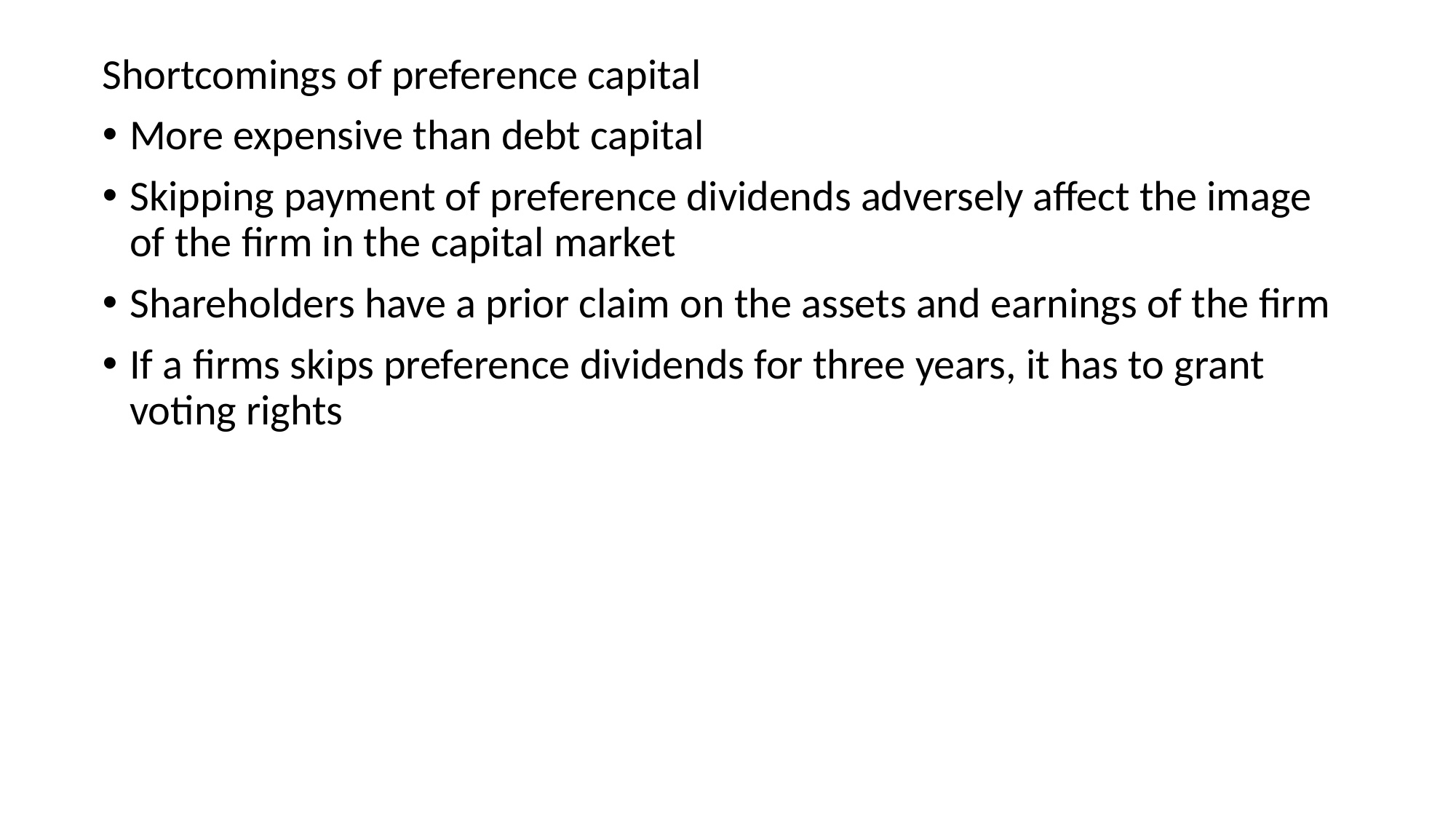

Shortcomings of preference capital
More expensive than debt capital
Skipping payment of preference dividends adversely affect the image of the firm in the capital market
Shareholders have a prior claim on the assets and earnings of the firm
If a firms skips preference dividends for three years, it has to grant voting rights